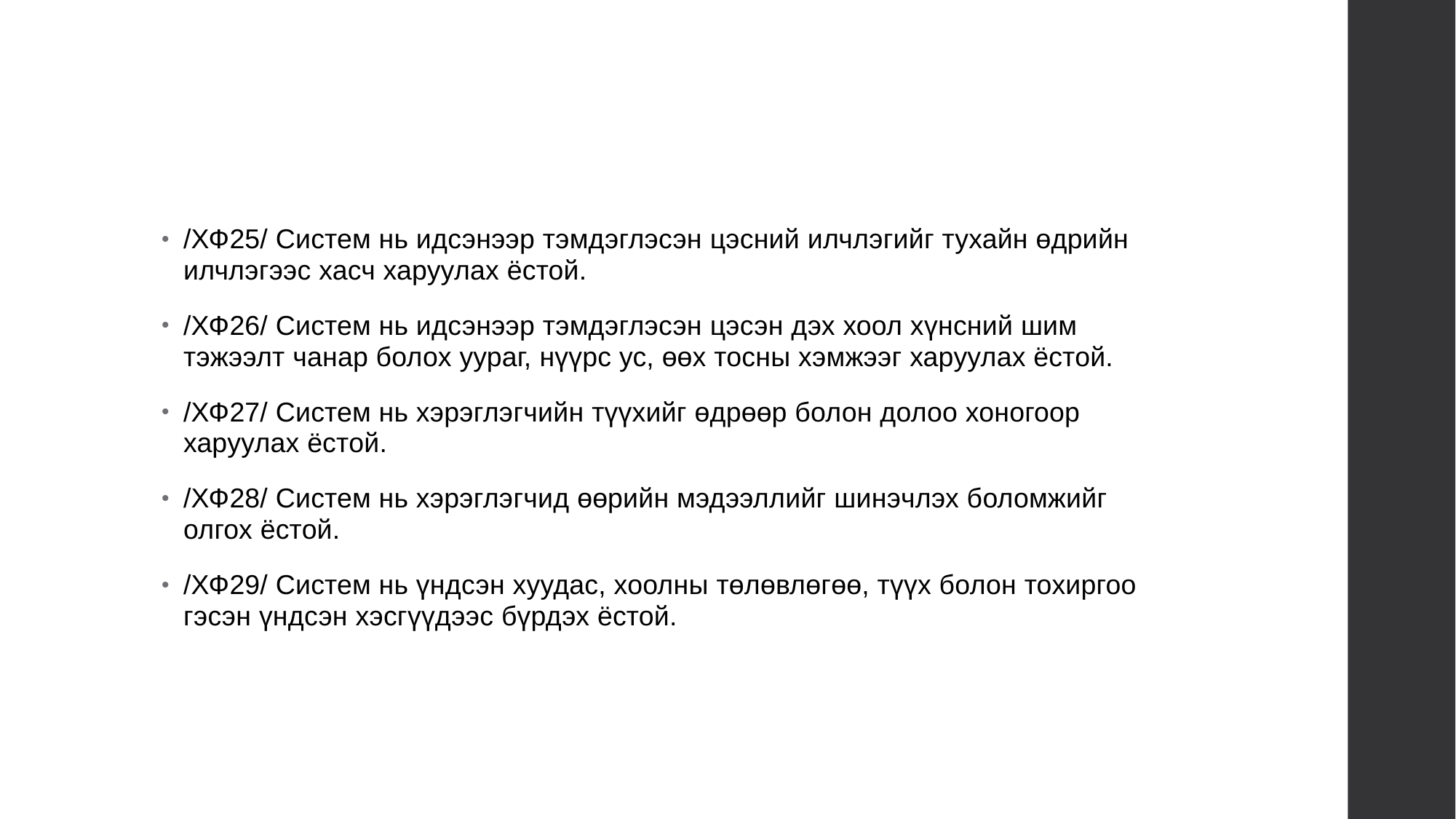

/ХФ25/ Систем нь идсэнээр тэмдэглэсэн цэсний илчлэгийг тухайн өдрийн илчлэгээс хасч харуулах ёстой.
/ХФ26/ Систем нь идсэнээр тэмдэглэсэн цэсэн дэх хоол хүнсний шим тэжээлт чанар болох уураг, нүүрс ус, өөх тосны хэмжээг харуулах ёстой.
/ХФ27/ Систем нь хэрэглэгчийн түүхийг өдрөөр болон долоо хоногоор харуулах ёстой.
/ХФ28/ Систем нь хэрэглэгчид өөрийн мэдээллийг шинэчлэх боломжийг олгох ёстой.
/ХФ29/ Систем нь үндсэн хуудас, хоолны төлөвлөгөө, түүх болон тохиргоо гэсэн үндсэн хэсгүүдээс бүрдэх ёстой.